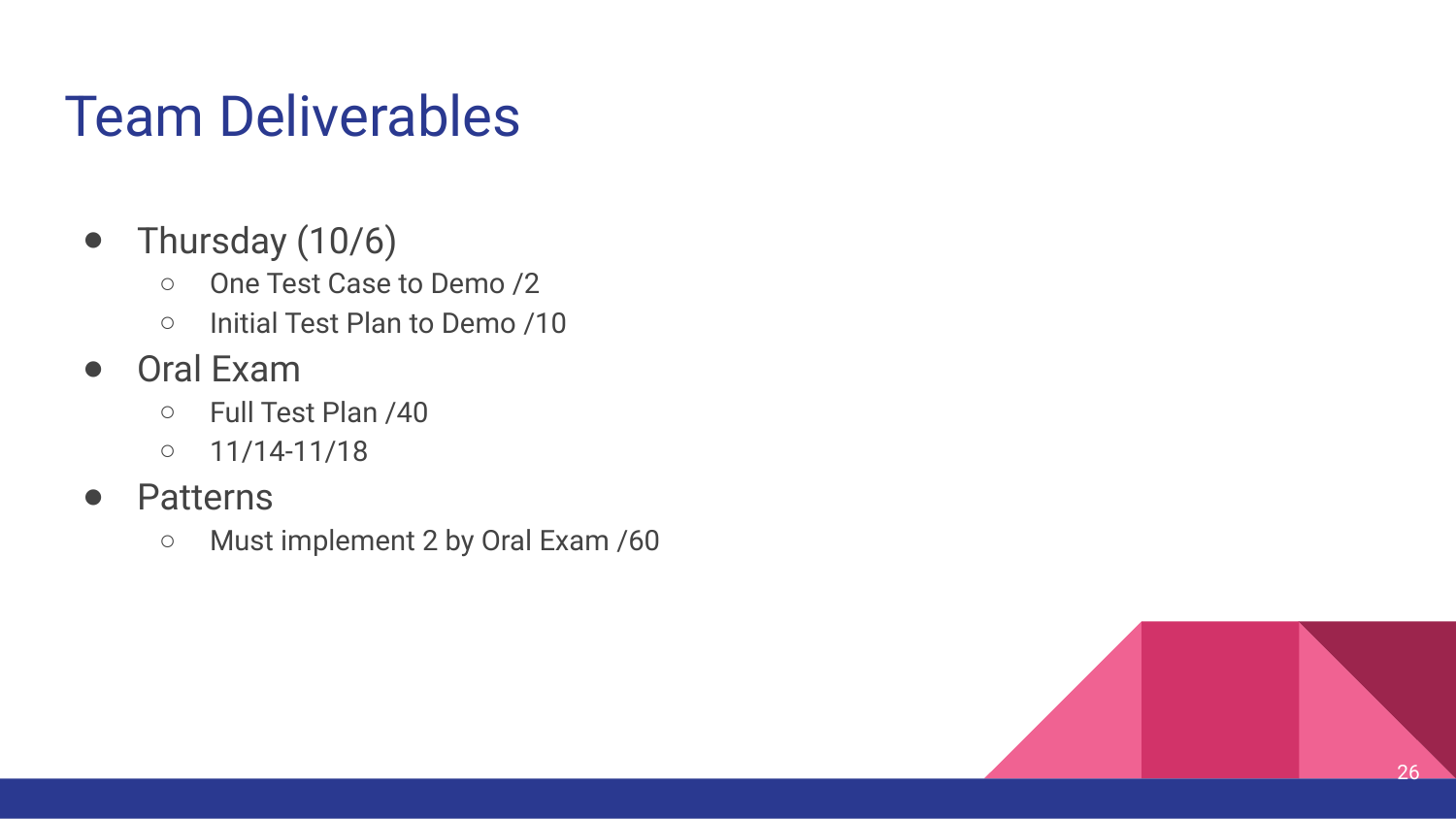

# Team Deliverables
Thursday (10/6)
One Test Case to Demo /2
Initial Test Plan to Demo /10
Oral Exam
Full Test Plan /40
11/14-11/18
Patterns
Must implement 2 by Oral Exam /60
26